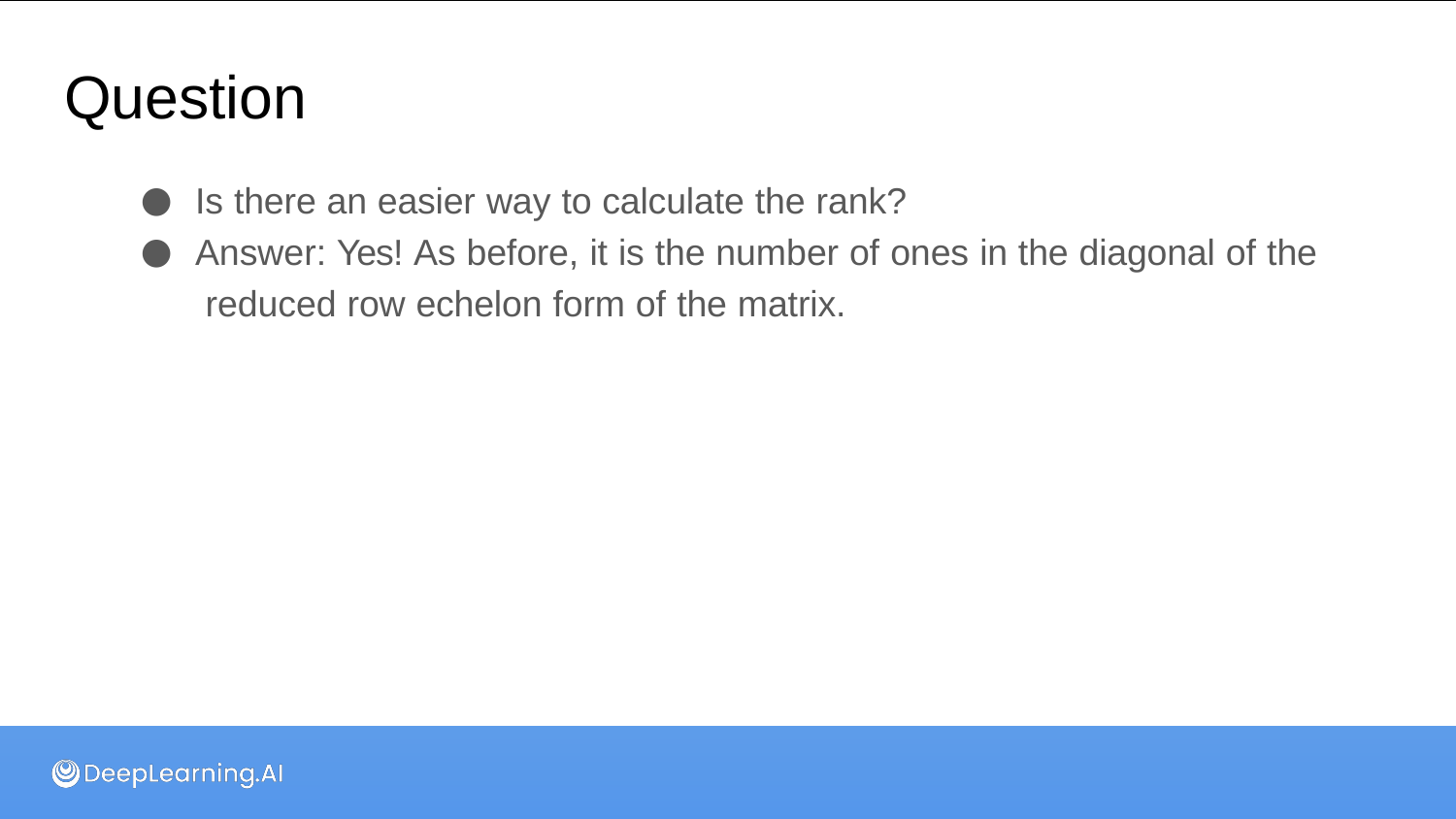

# Question
Is there an easier way to calculate the rank?
Answer: Yes! As before, it is the number of ones in the diagonal of the  reduced row echelon form of the matrix.